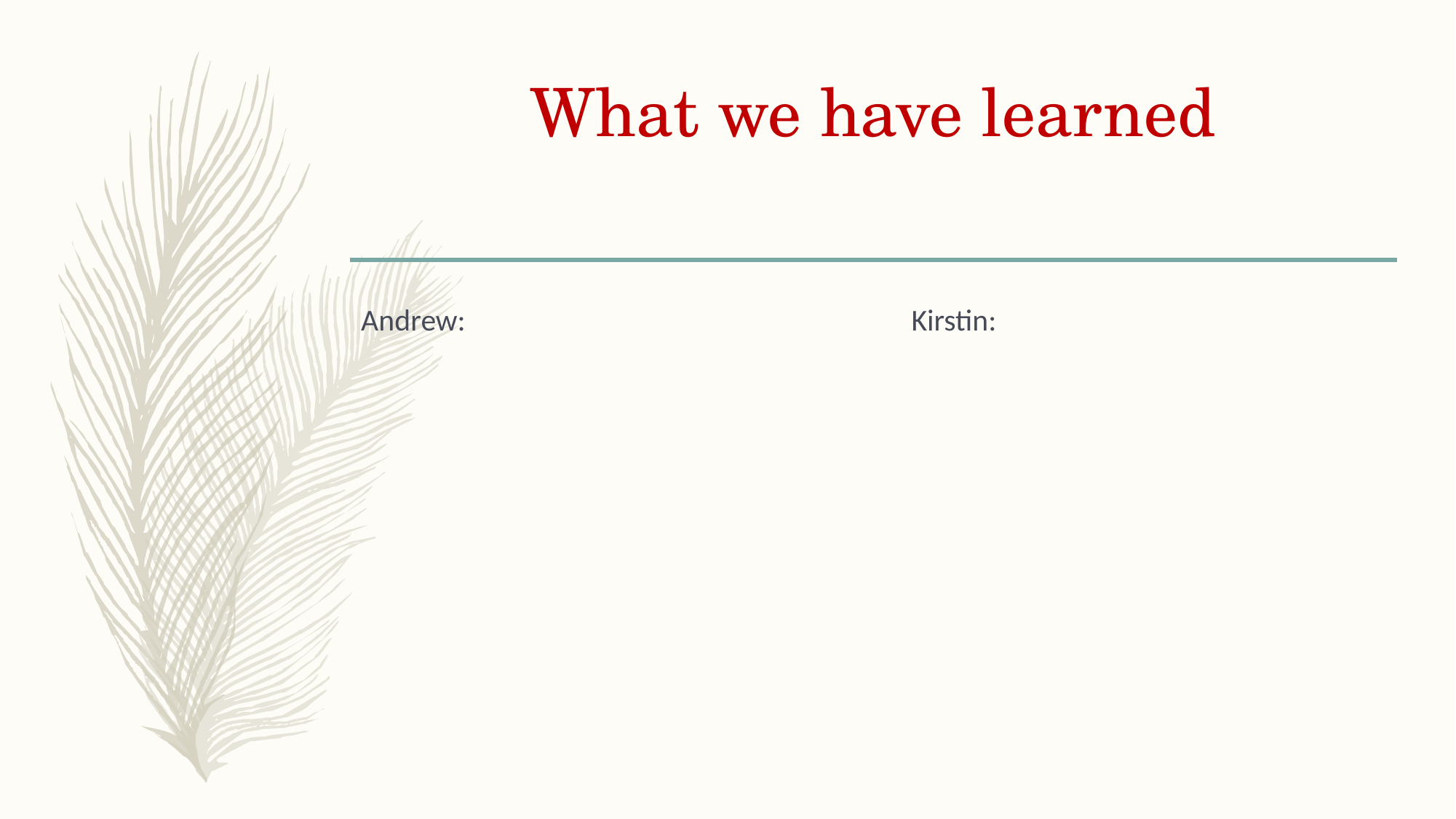

# What we have learned
Andrew:
Kirstin: